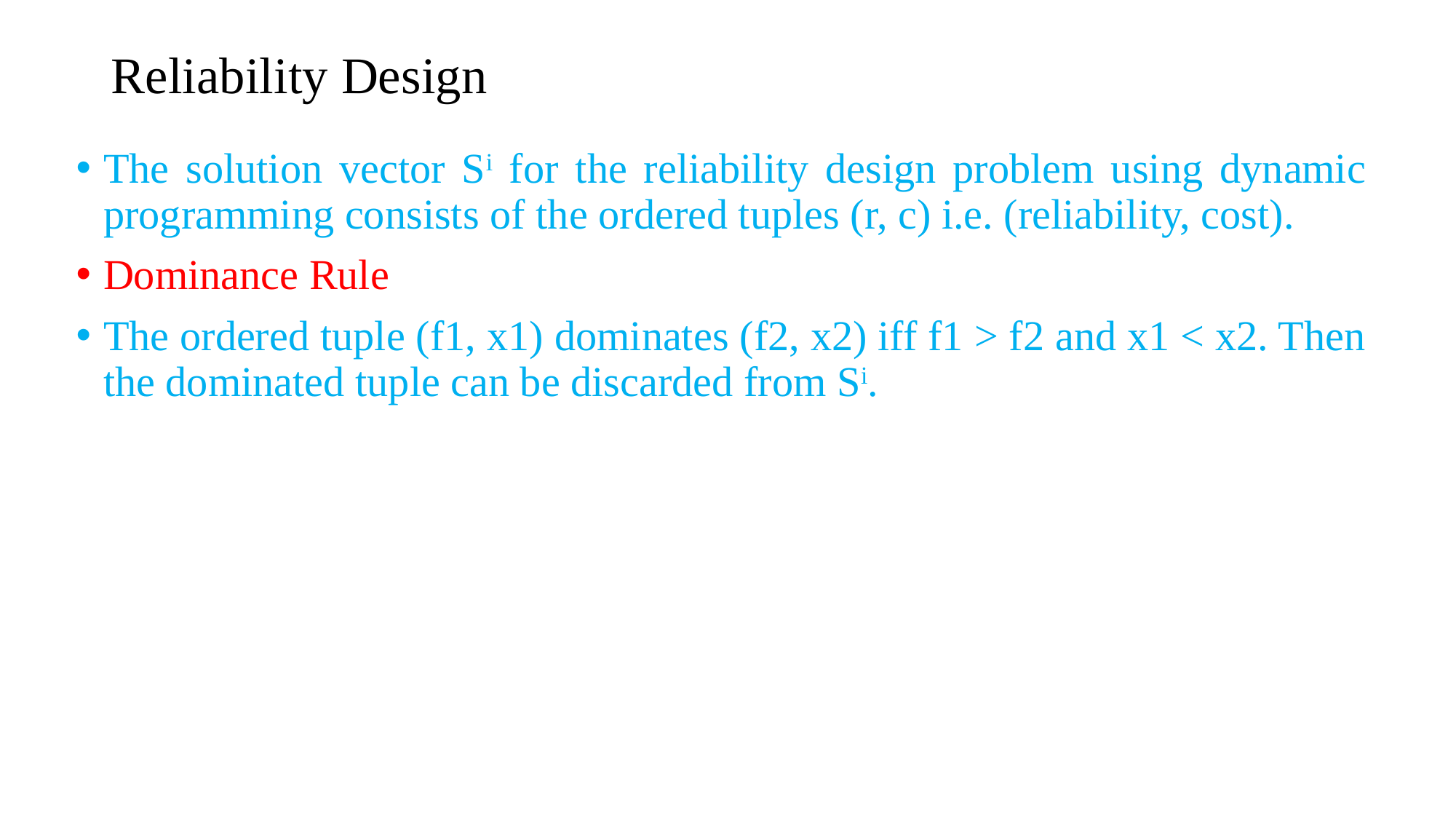

# Reliability Design

The solution vector Si for the reliability design problem using dynamic programming consists of the ordered tuples (r, c) i.e. (reliability, cost).
Dominance Rule
The ordered tuple (f1, x1) dominates (f2, x2) iff f1 > f2 and x1 < x2. Then the dominated tuple can be discarded from Si.